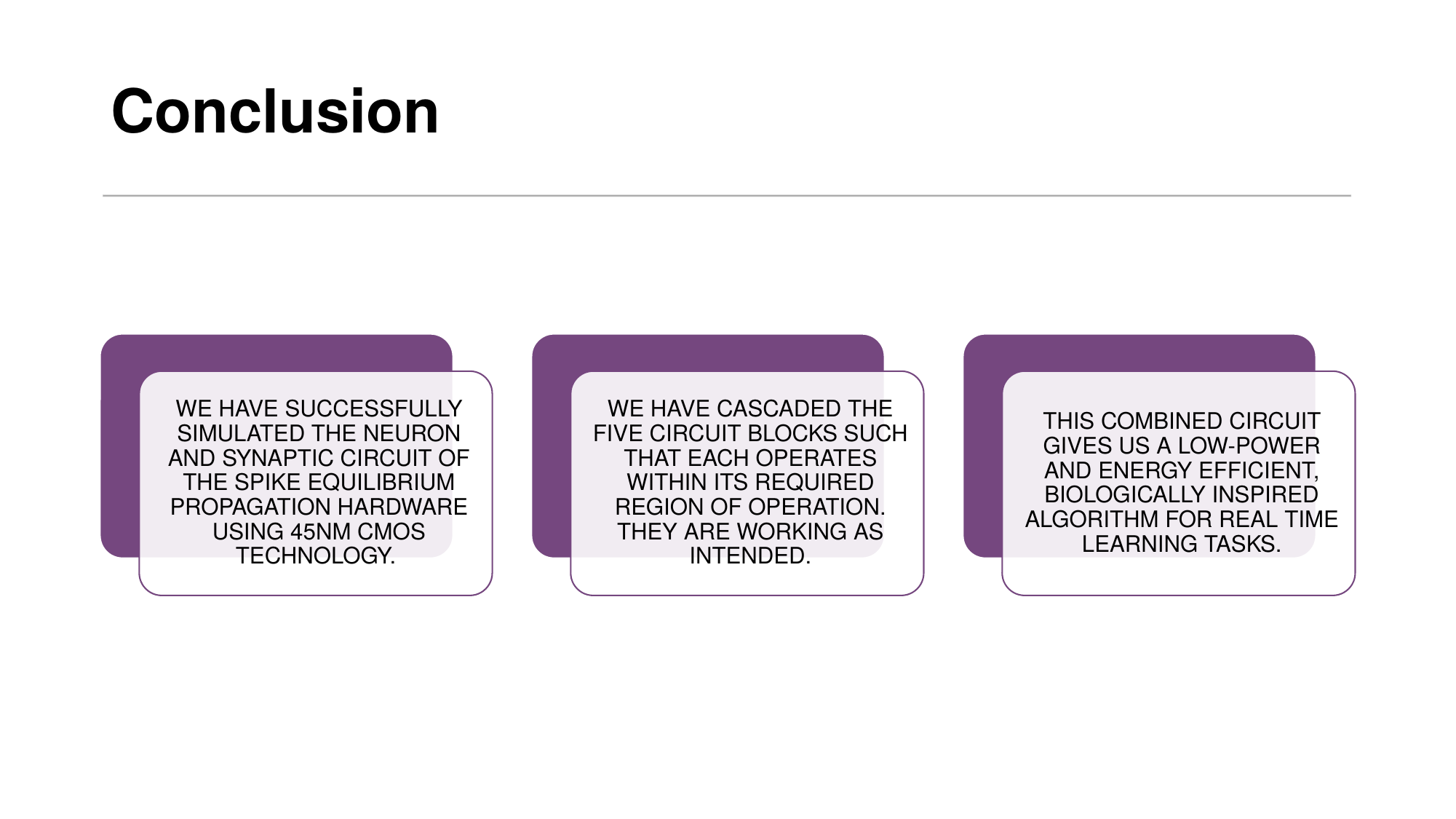

# Conclusion

We have successfully simulated the neuron and synaptic circuit of the spike equilibrium propagation hardware using 45nm CMOS technology.
We have cascaded the five circuit blocks such that each operates within its required region of operation. They are working as intended.
This combined circuit gives us a low-power and energy efficient, biologically inspired algorithm for real time learning tasks.